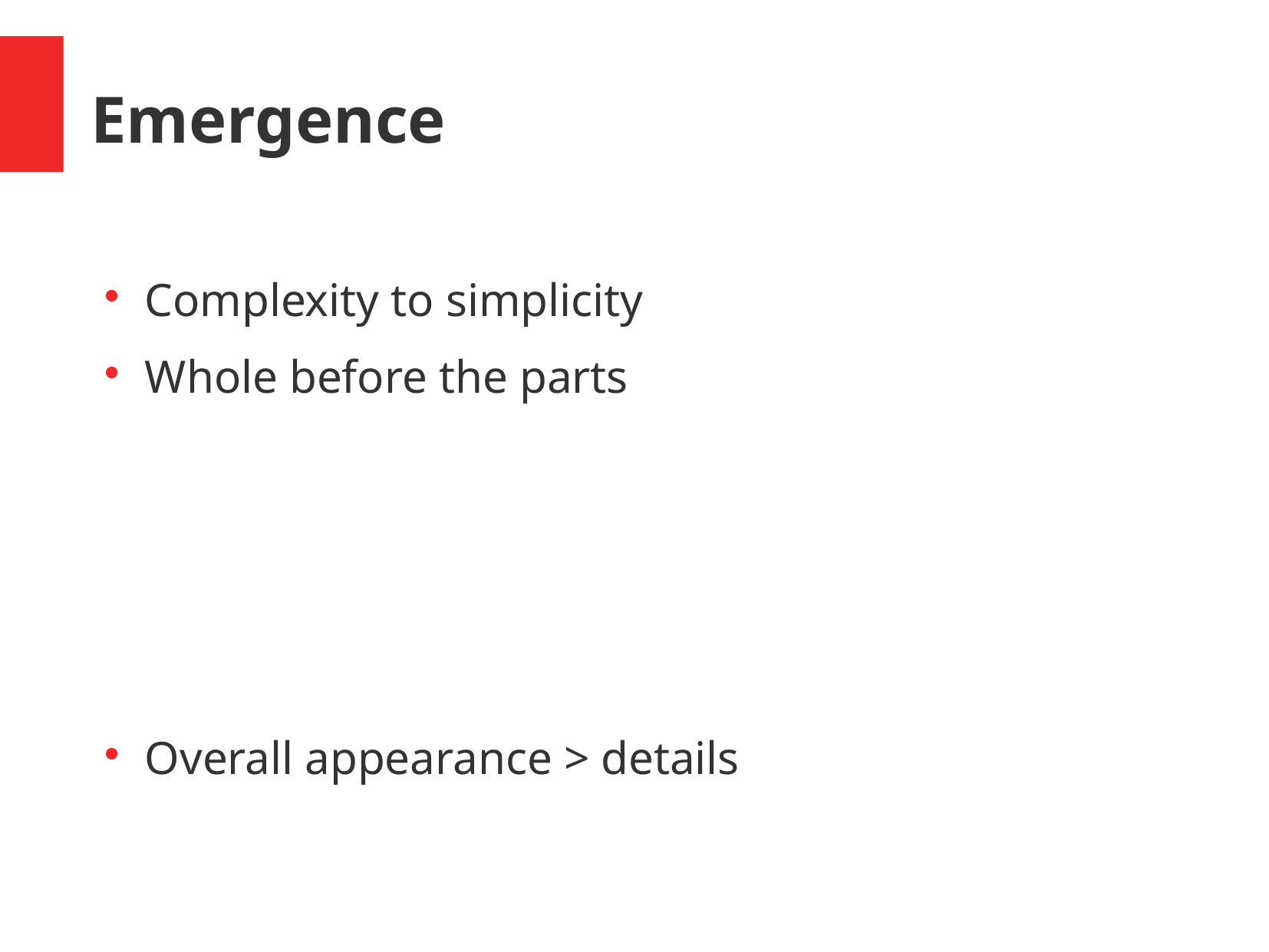

Emergence
Complexity to simplicity
Whole before the parts

Overall appearance > details